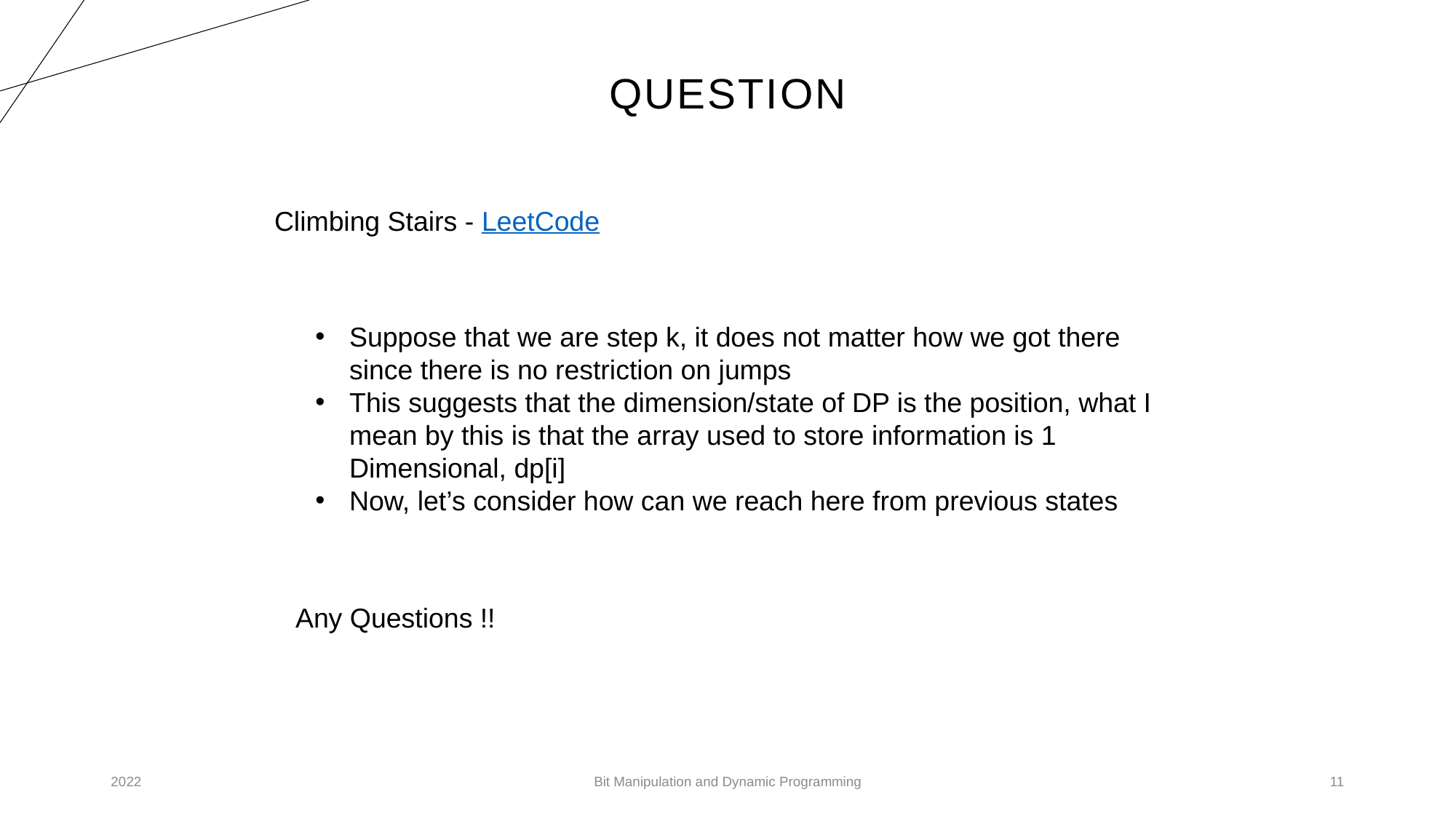

# question
Climbing Stairs - LeetCode
Suppose that we are step k, it does not matter how we got there since there is no restriction on jumps
This suggests that the dimension/state of DP is the position, what I mean by this is that the array used to store information is 1 Dimensional, dp[i]
Now, let’s consider how can we reach here from previous states
Any Questions !!
2022
Bit Manipulation and Dynamic Programming
11